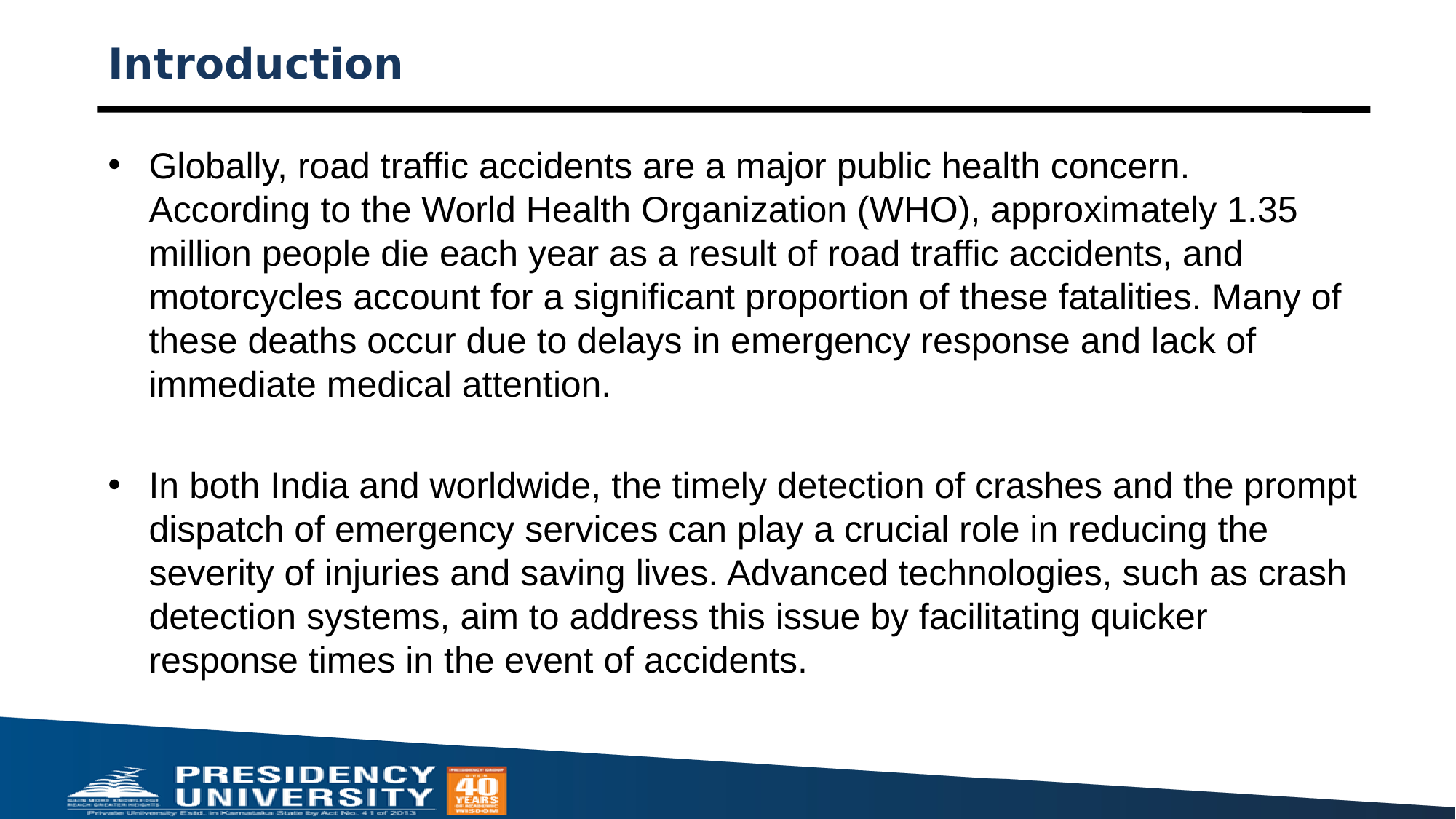

# Introduction
Globally, road traffic accidents are a major public health concern. According to the World Health Organization (WHO), approximately 1.35 million people die each year as a result of road traffic accidents, and motorcycles account for a significant proportion of these fatalities. Many of these deaths occur due to delays in emergency response and lack of immediate medical attention.

In both India and worldwide, the timely detection of crashes and the prompt dispatch of emergency services can play a crucial role in reducing the severity of injuries and saving lives. Advanced technologies, such as crash detection systems, aim to address this issue by facilitating quicker response times in the event of accidents.